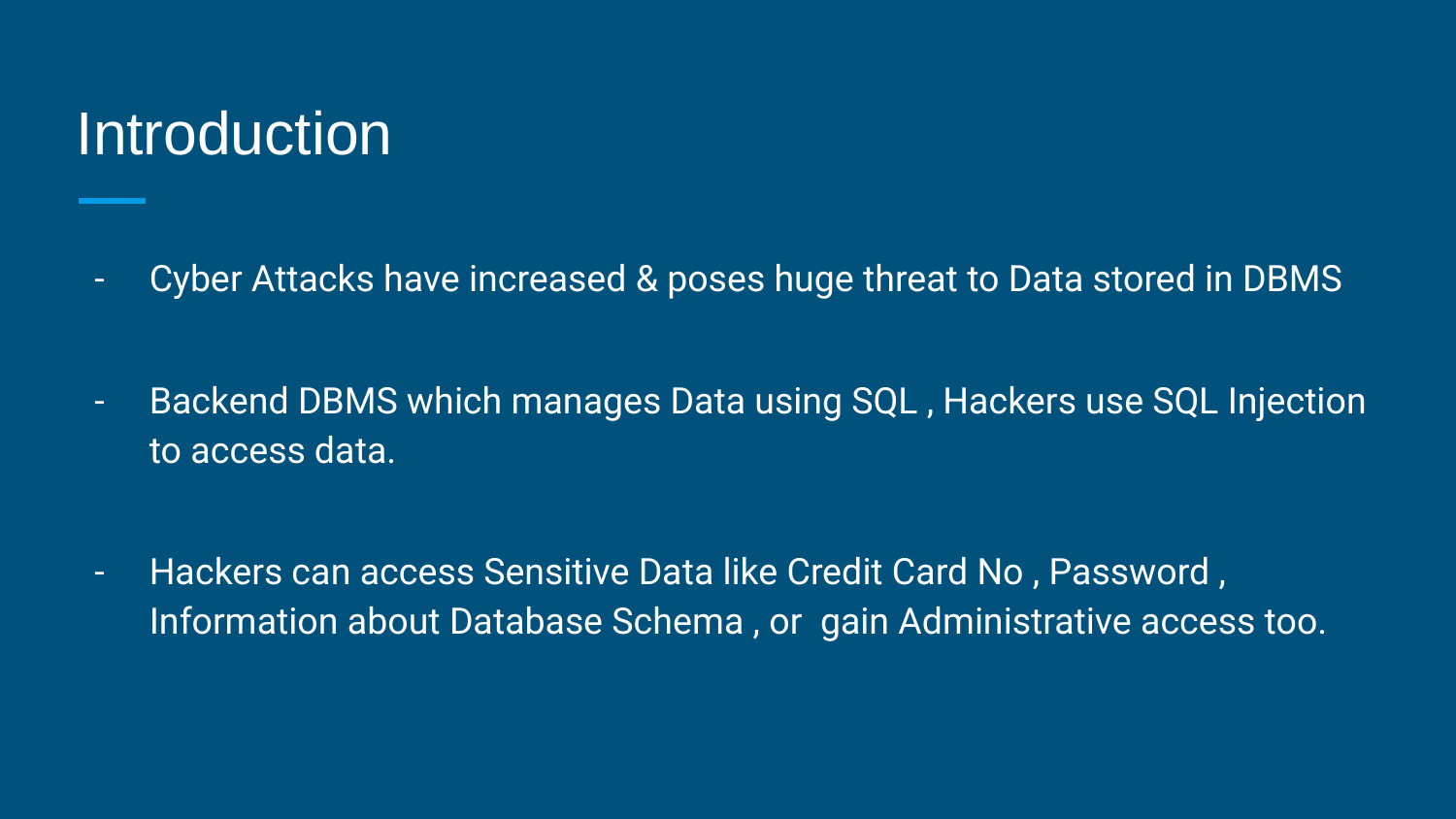

# Introduction
Cyber Attacks have increased & poses huge threat to Data stored in DBMS

Backend DBMS which manages Data using SQL , Hackers use SQL Injection to access data.

Hackers can access Sensitive Data like Credit Card No , Password , Information about Database Schema , or  gain Administrative access too.